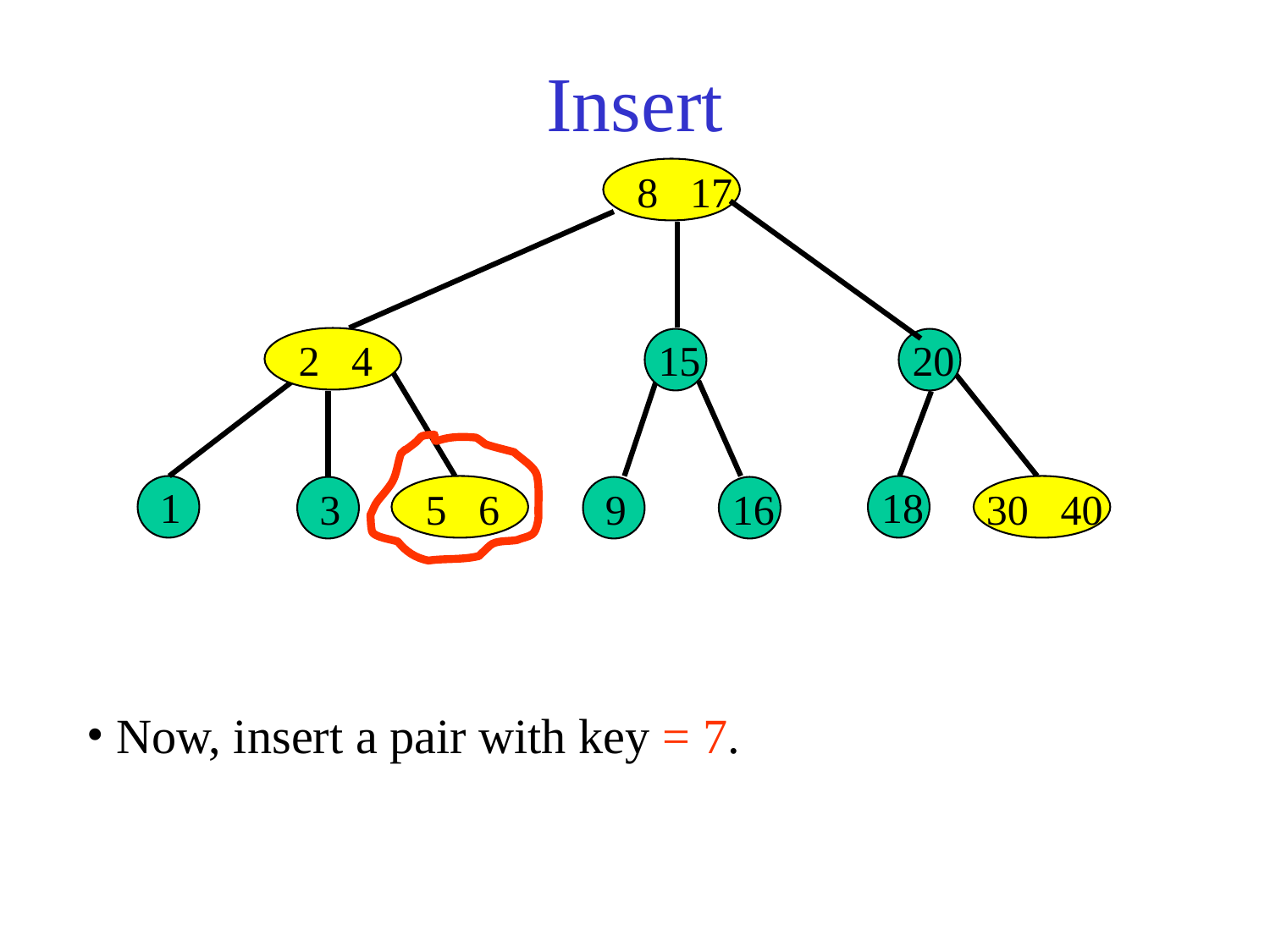

# Insert

8   17

2   4
15
20

1
18

3

5   6
9
16

30   40

 Now, insert a pair with key = 7.